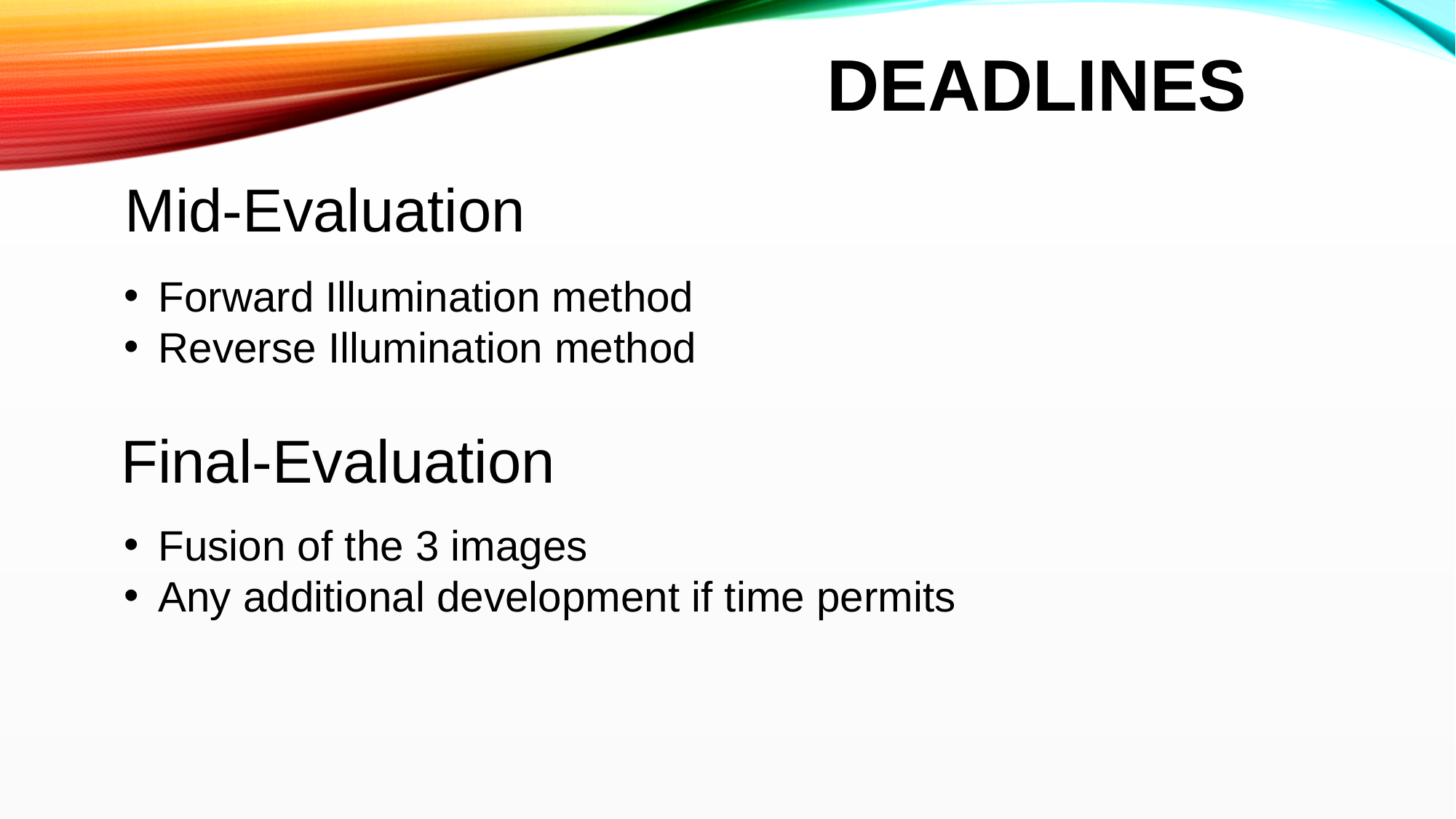

# DEADLINES
Mid-Evaluation
Forward Illumination method
Reverse Illumination method
Final-Evaluation
Fusion of the 3 images
Any additional development if time permits